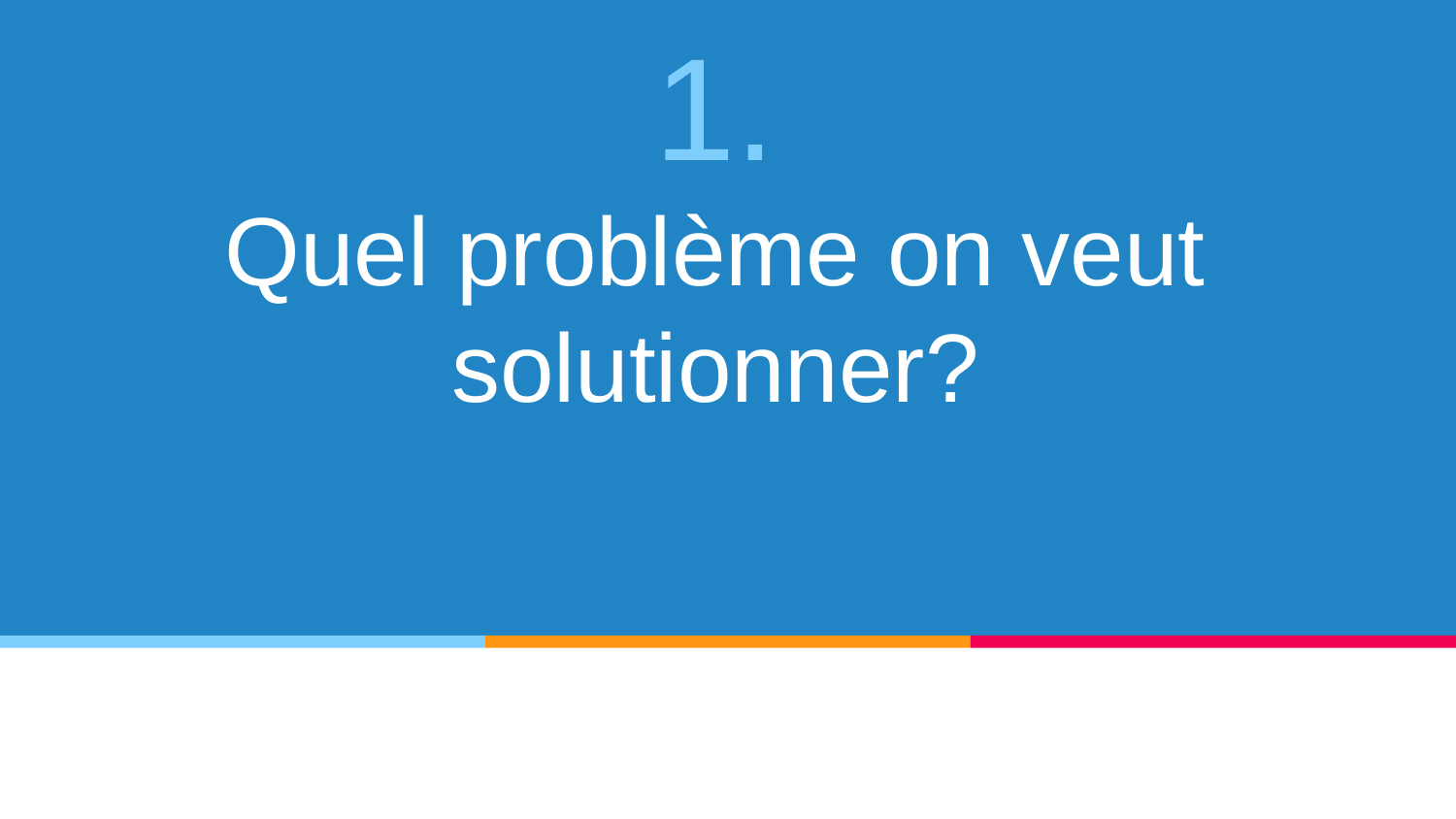

# 1.
Quel problème on veut solutionner?